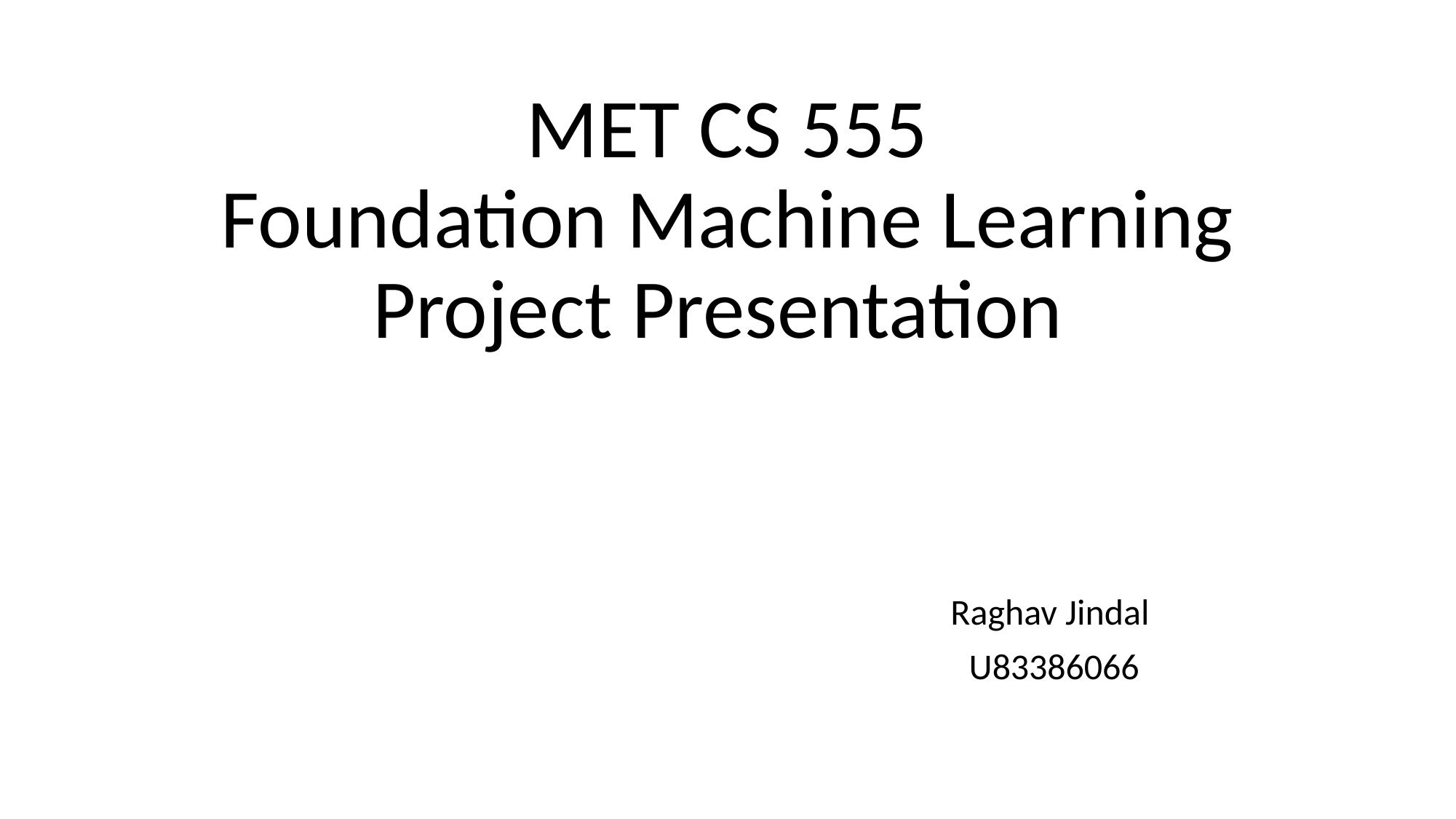

# MET CS 555 Foundation Machine Learning Project Presentation

Raghav Jindal
U83386066